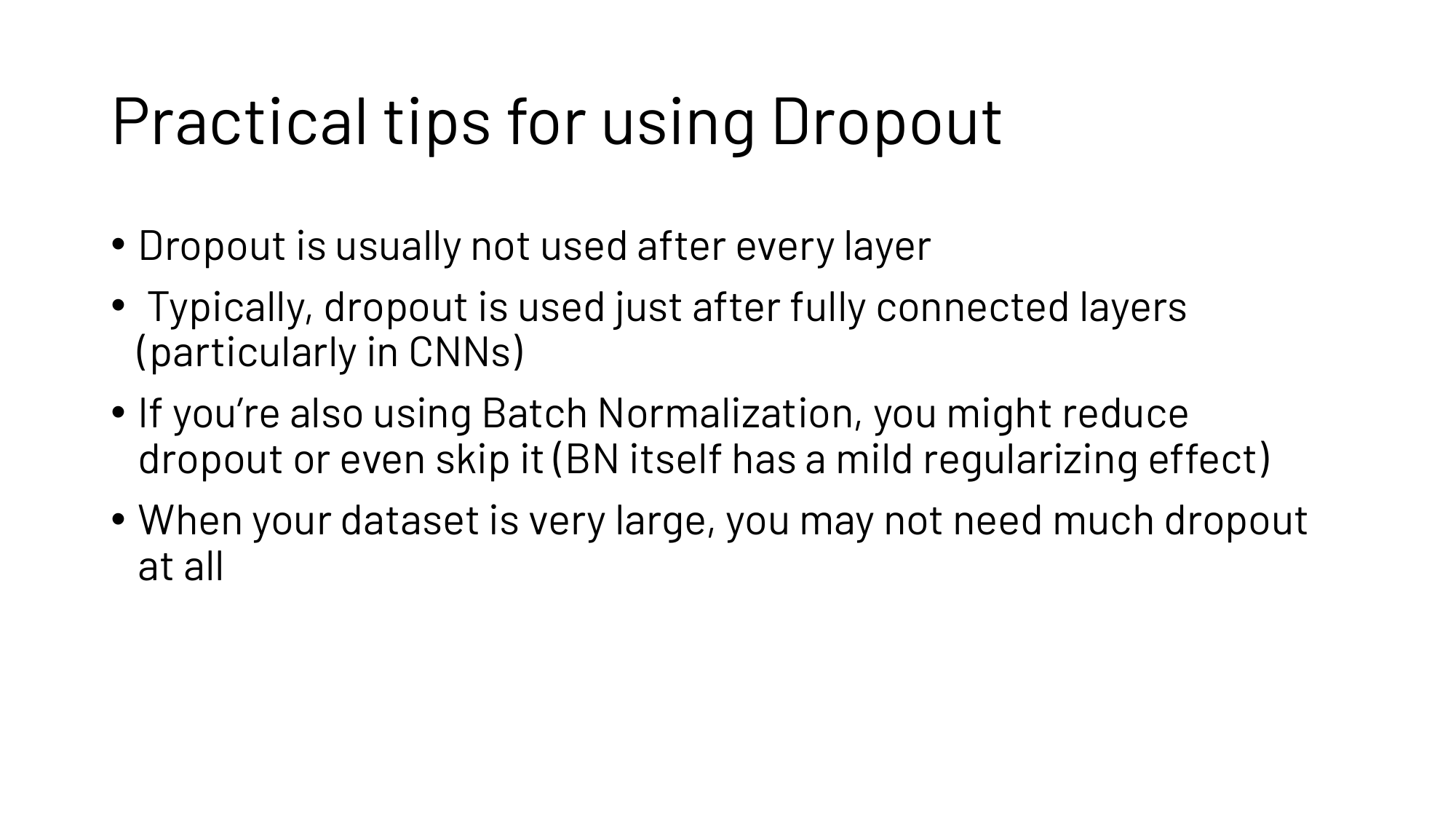

# Practical tips for using Dropout
Dropout is usually not used after every layer
 Typically, dropout is used just after fully connected layers (particularly in CNNs)
If you’re also using Batch Normalization, you might reduce dropout or even skip it (BN itself has a mild regularizing effect)
When your dataset is very large, you may not need much dropout at all